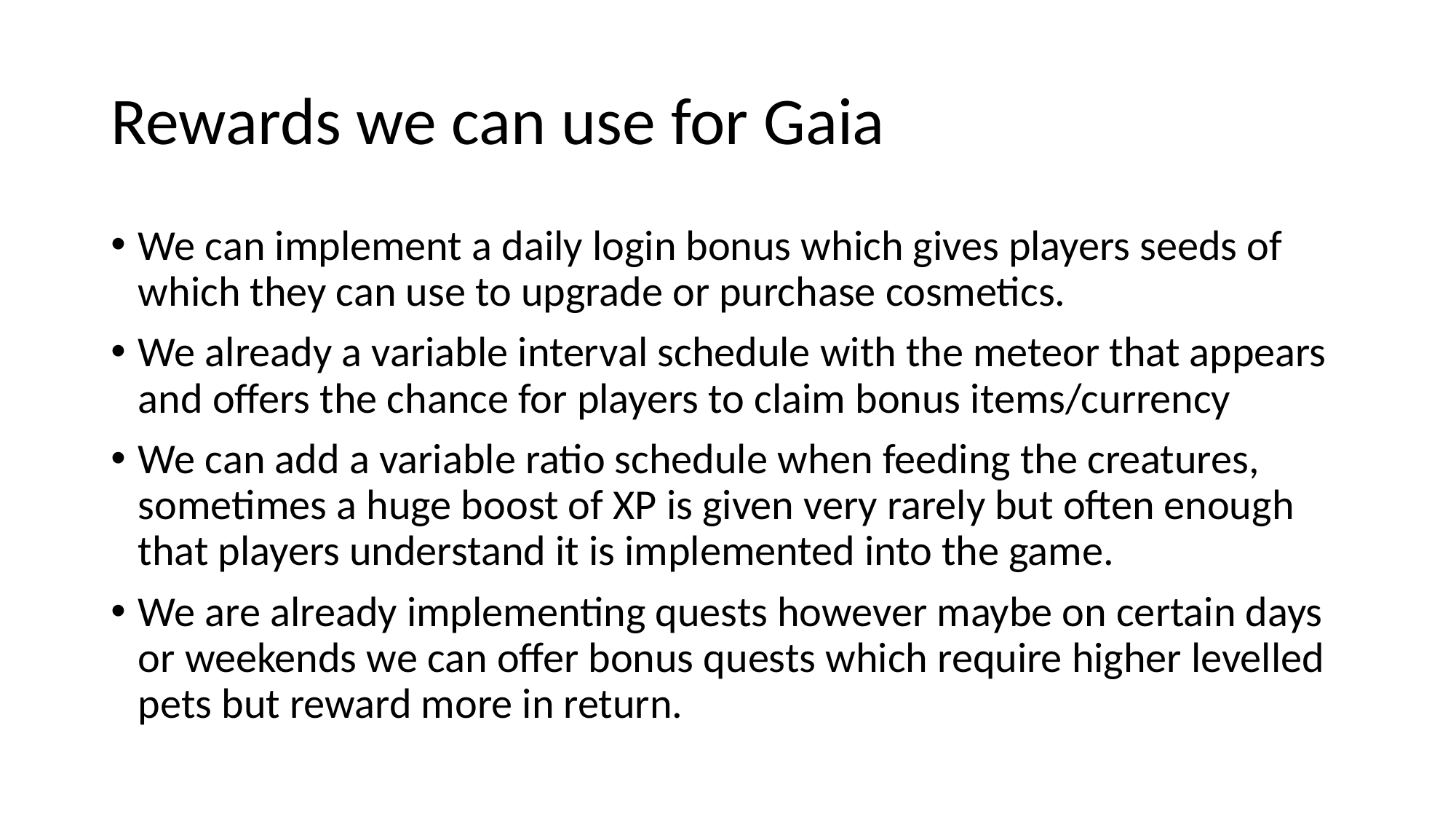

# Rewards we can use for Gaia
We can implement a daily login bonus which gives players seeds of which they can use to upgrade or purchase cosmetics.
We already a variable interval schedule with the meteor that appears and offers the chance for players to claim bonus items/currency
We can add a variable ratio schedule when feeding the creatures, sometimes a huge boost of XP is given very rarely but often enough that players understand it is implemented into the game.
We are already implementing quests however maybe on certain days or weekends we can offer bonus quests which require higher levelled pets but reward more in return.